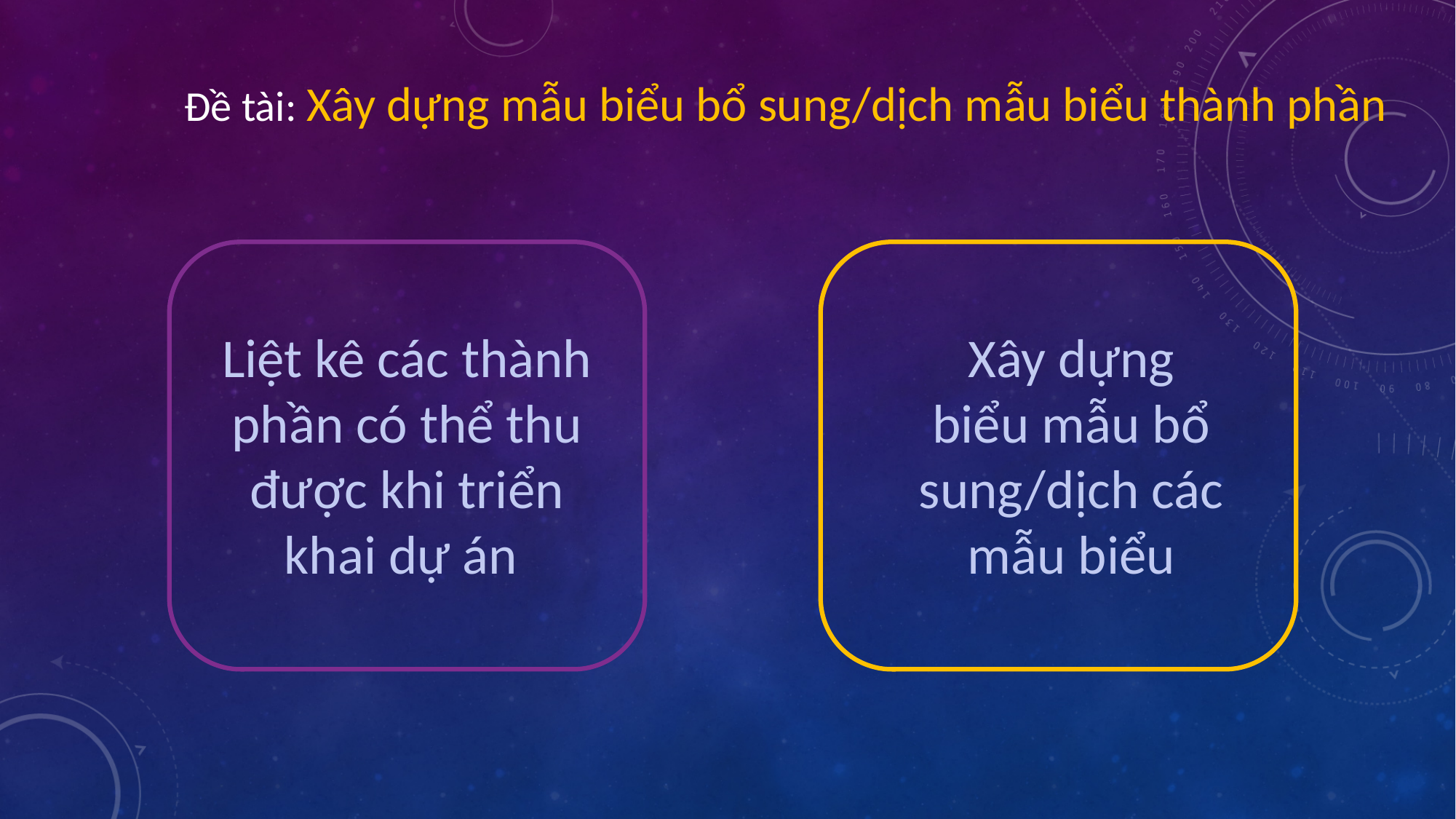

Đề tài: Xây dựng mẫu biểu bổ sung/dịch mẫu biểu thành phần

Xây dựng biểu mẫu bổ sung/dịch các mẫu biểu
Liệt kê các thành phần có thể thu được khi triển khai dự án